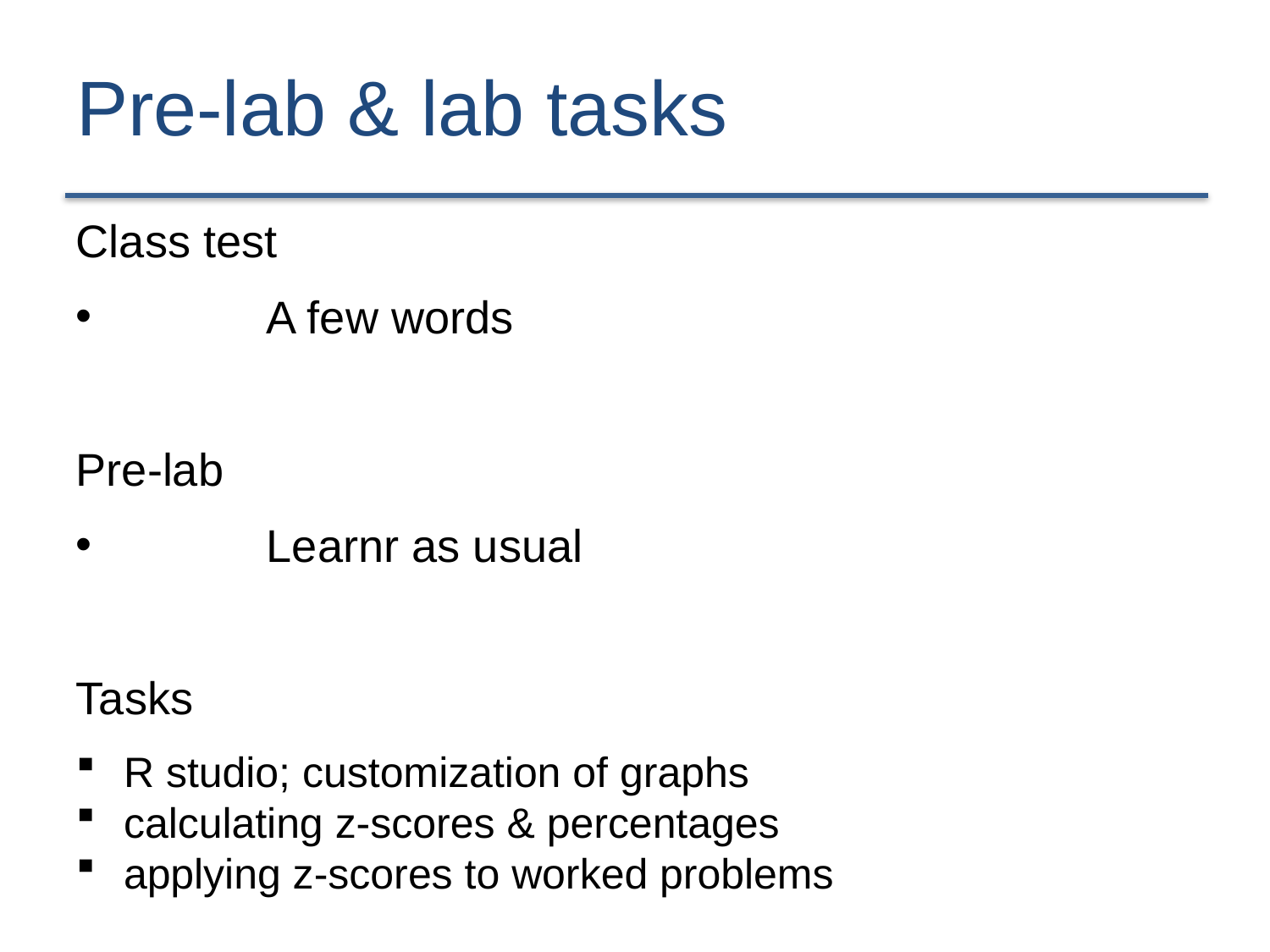

# Pre-lab & lab tasks
Class test
	A few words

Pre-lab
	Learnr as usual

Tasks
R studio; customization of graphs
calculating z-scores & percentages
applying z-scores to worked problems